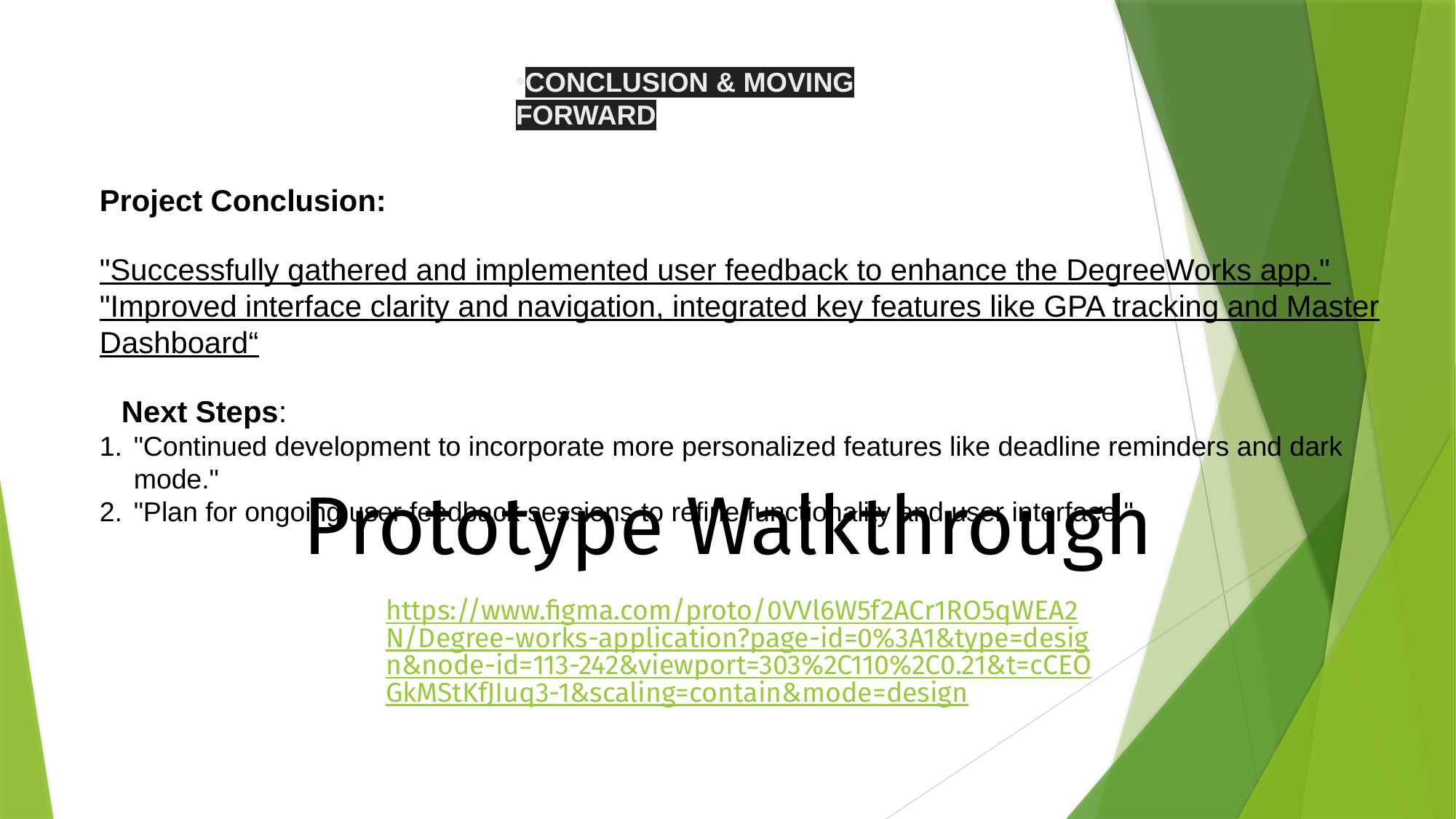

CONCLUSION & MOVING FORWARD

Project Conclusion:

"Successfully gathered and implemented user feedback to enhance the DegreeWorks app."
"Improved interface clarity and navigation, integrated key features like GPA tracking and Master Dashboard“

          Next Steps:
"Continued development to incorporate more personalized features like deadline reminders and dark mode."
"Plan for ongoing user feedback sessions to refine functionality and user interface."
Prototype Walkthrough
https://www.figma.com/proto/0VVl6W5f2ACr1RO5qWEA2N/Degree-works-application?page-id=0%3A1&type=design&node-id=113-242&viewport=303%2C110%2C0.21&t=cCEOGkMStKfJIuq3-1&scaling=contain&mode=design